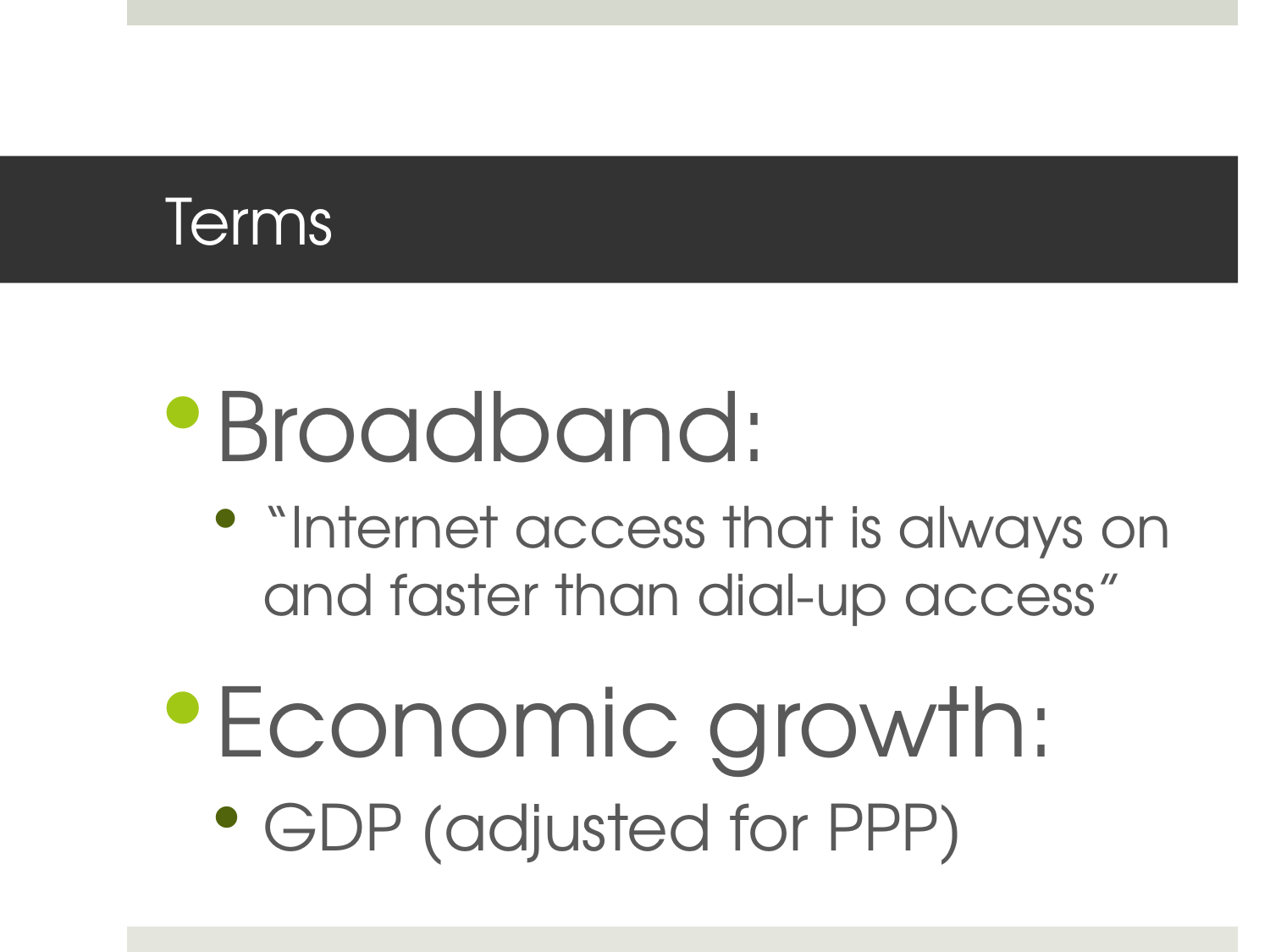

# Terms
Broadband:
“Internet access that is always on and faster than dial-up access”
Economic growth:
GDP (adjusted for PPP)